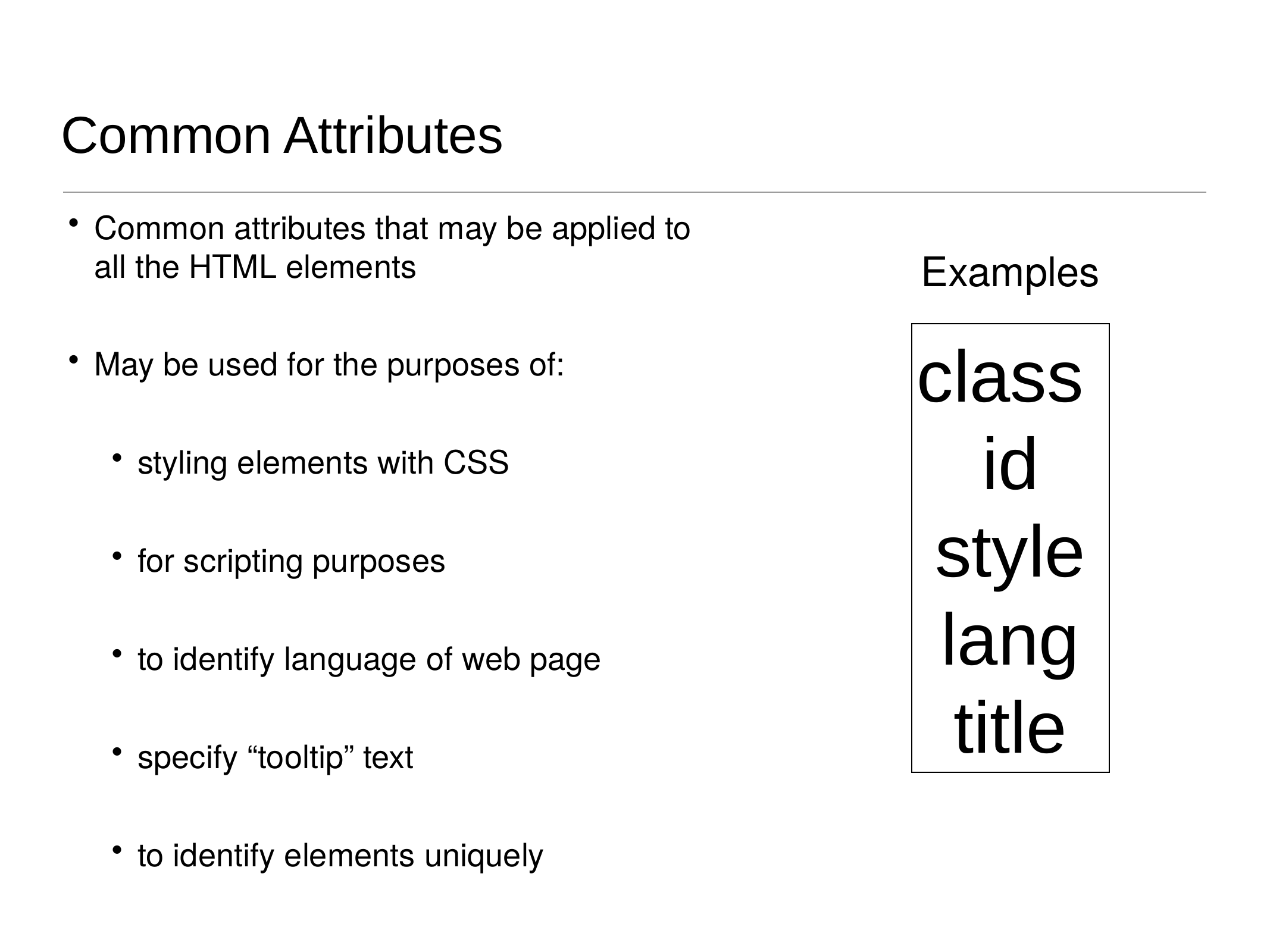

# Common Attributes
Common attributes that may be applied to all the HTML elements
May be used for the purposes of:
styling elements with CSS
for scripting purposes
to identify language of web page
specify “tooltip” text
to identify elements uniquely
Examples
class
id
style
lang
title
21